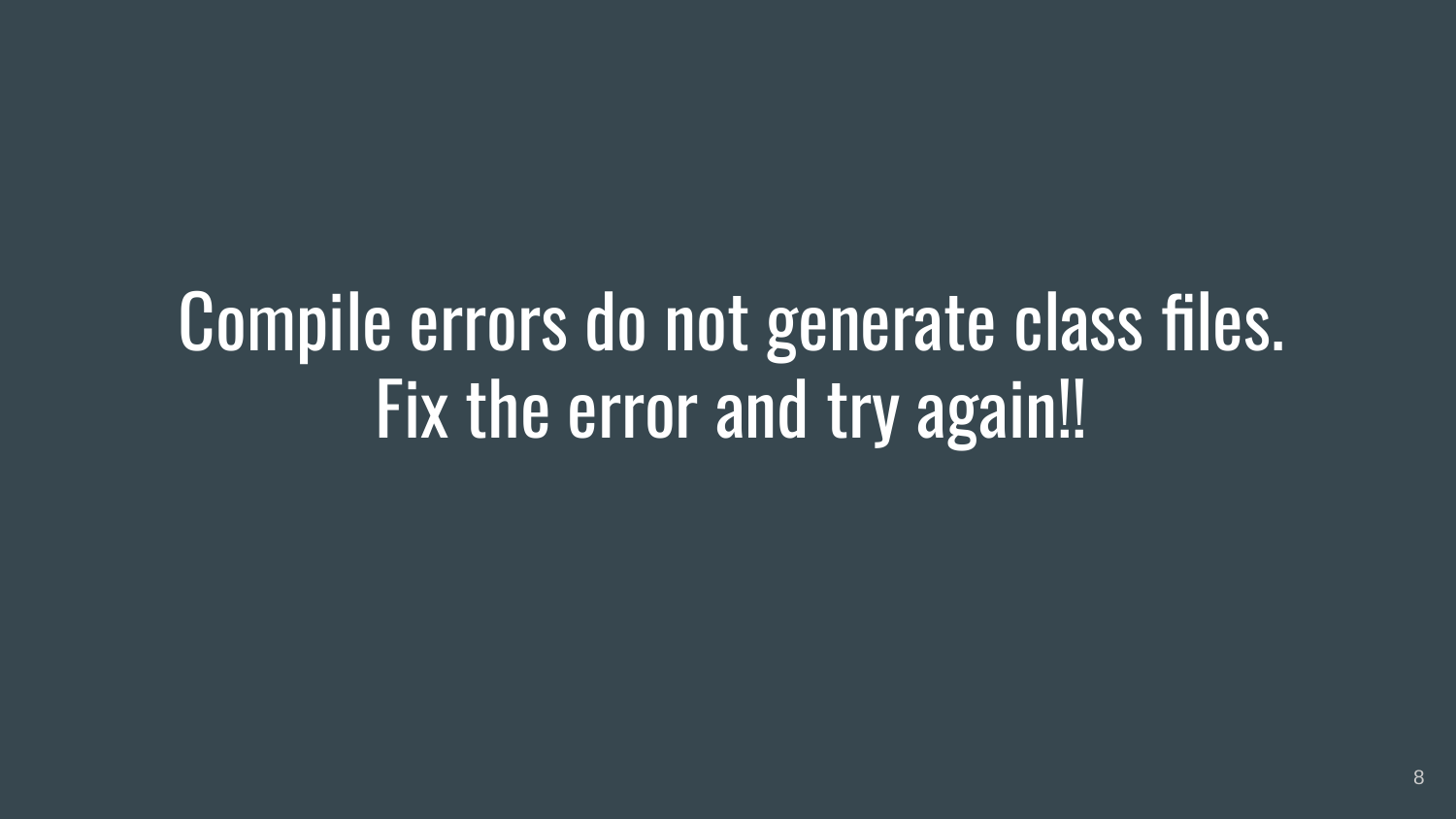

# Compile errors do not generate class files.
Fix the error and try again!!

8